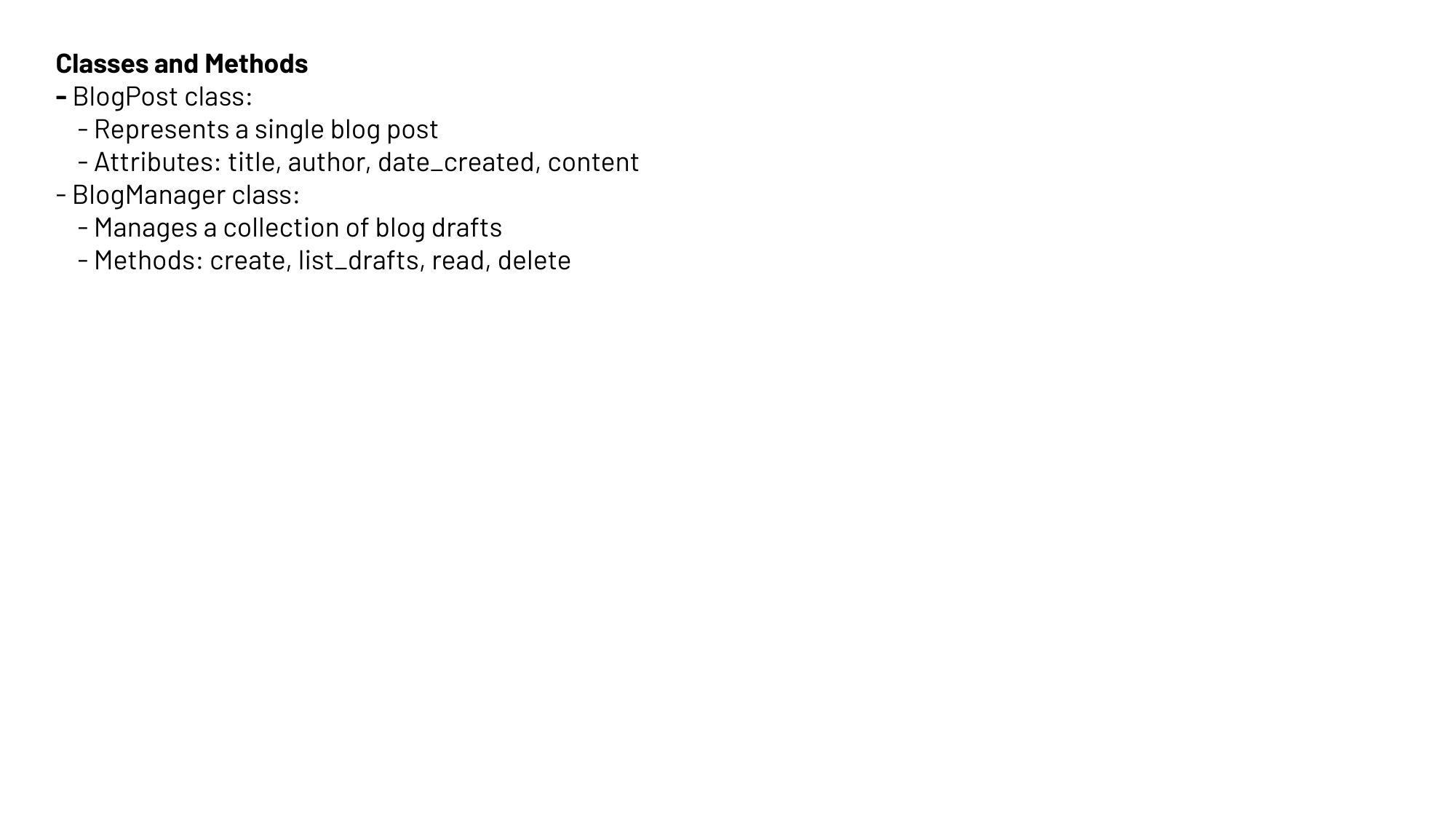

Classes and Methods
- BlogPost class:
    - Represents a single blog post
    - Attributes: title, author, date_created, content
- BlogManager class:
    - Manages a collection of blog drafts
    - Methods: create, list_drafts, read, delete